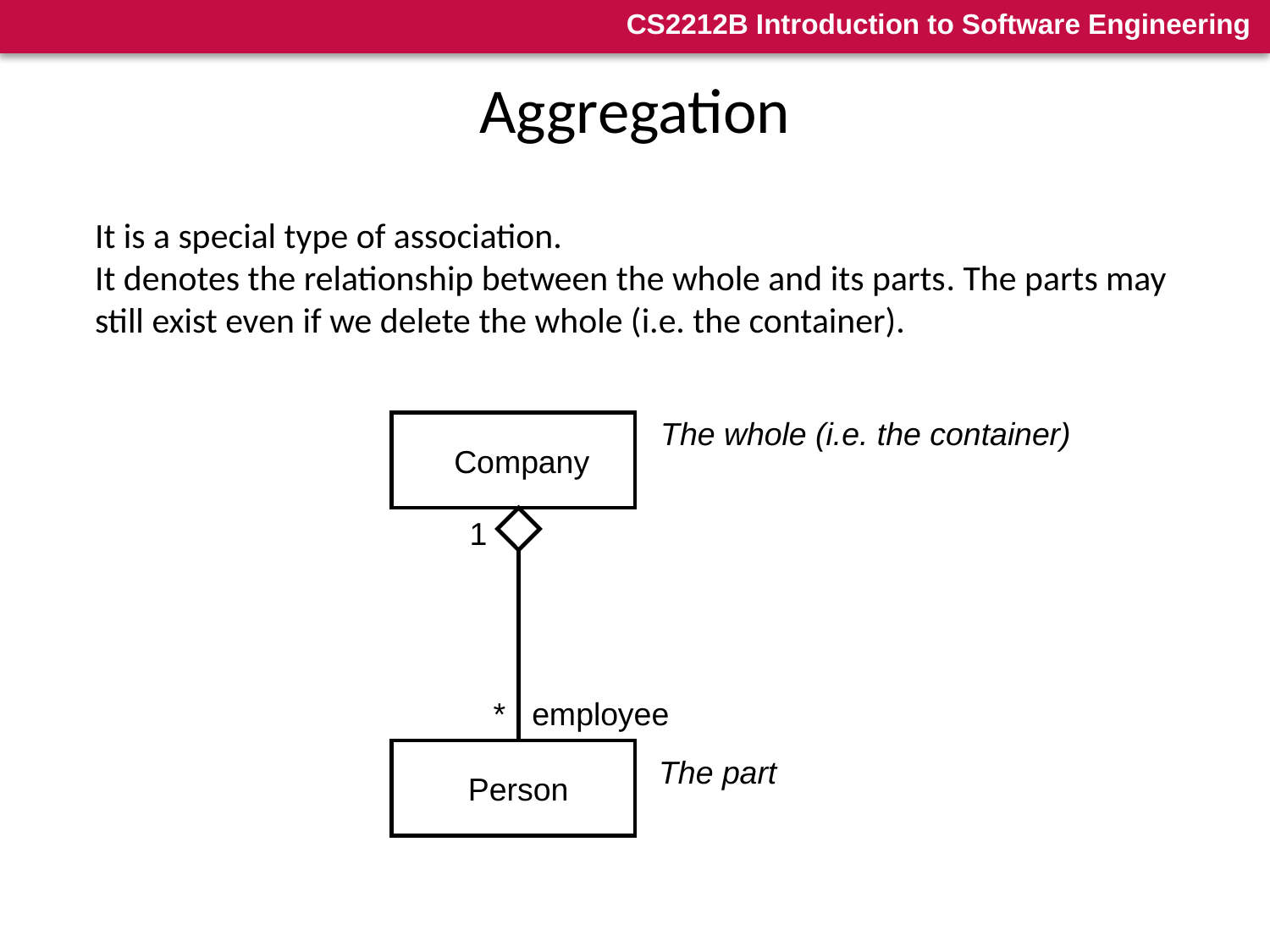

# Aggregation
It is a special type of association.
It denotes the relationship between the whole and its parts. The parts may still exist even if we delete the whole (i.e. the container).

The whole (i.e. the container)

Company
1

*
employee

The part
Person